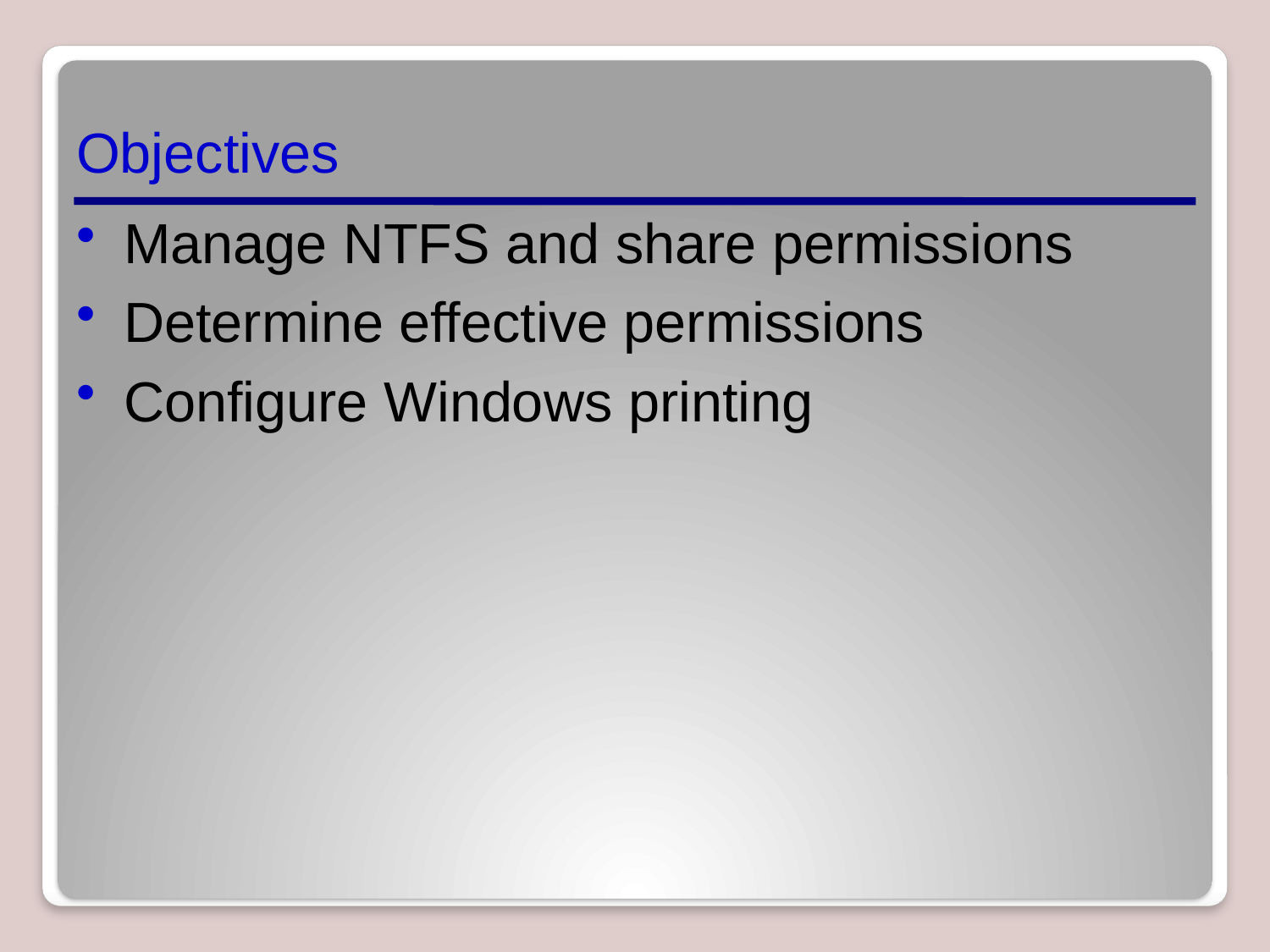

# Objectives
Manage NTFS and share permissions
Determine effective permissions
Configure Windows printing